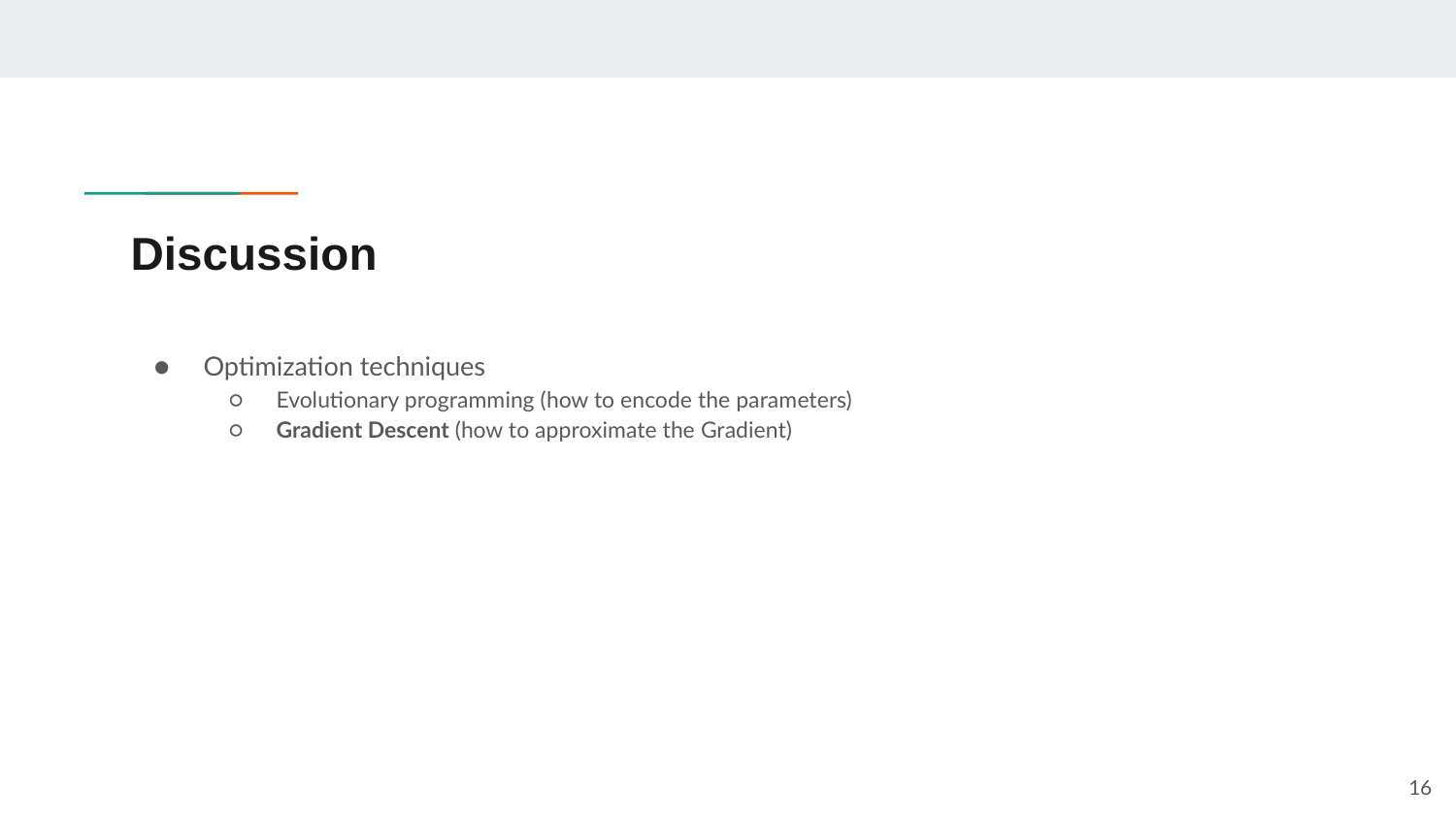

# Discussion
Optimization techniques
Evolutionary programming (how to encode the parameters)
Gradient Descent (how to approximate the Gradient)

16